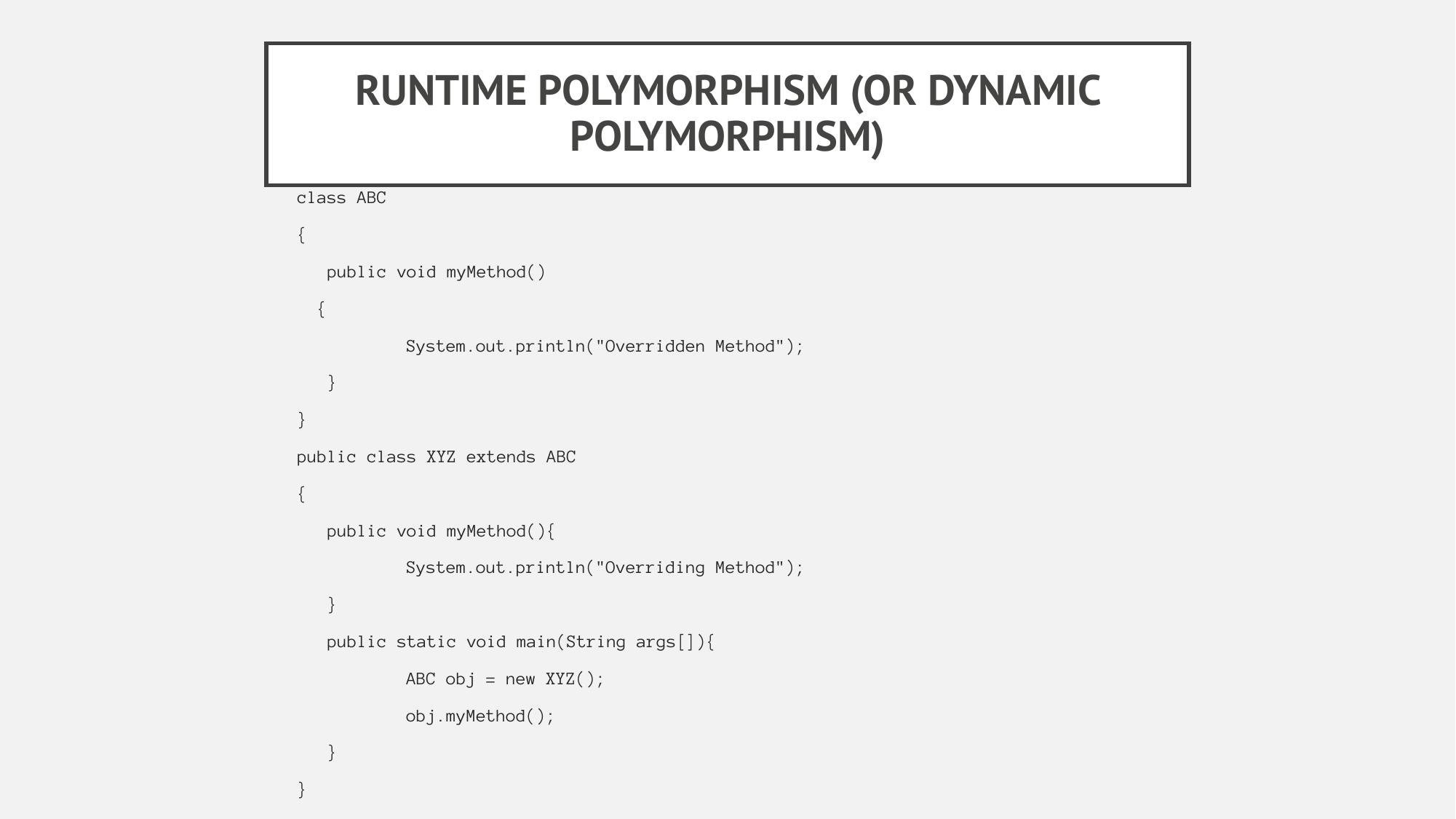

# RUNTIME POLYMORPHISM (OR DYNAMIC POLYMORPHISM)
class ABC
{
   public void myMethod()
  {
	System.out.println("Overridden Method");
   }
}
public class XYZ extends ABC
{
   public void myMethod(){
	System.out.println("Overriding Method");
   }
   public static void main(String args[]){
	ABC obj = new XYZ();
	obj.myMethod();
   }
}